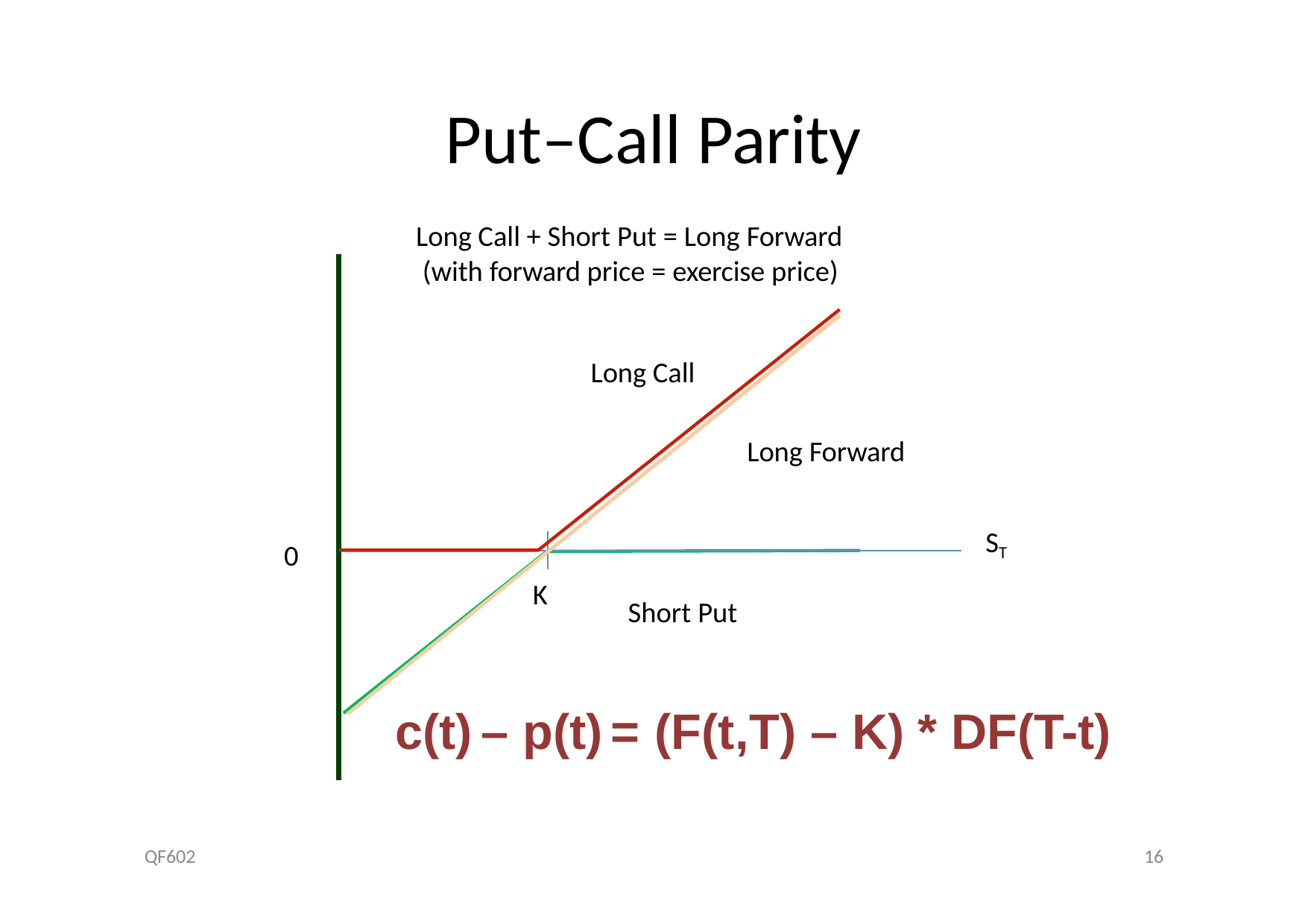

# Put–Call Parity
Long Call + Short Put = Long Forward  (with forward price = exercise price)

Long Call

Long Forward

ST

0

K
Short Put
c(t) – p(t) = (F(t,T) – K) * DF(T-t)
QF602
16